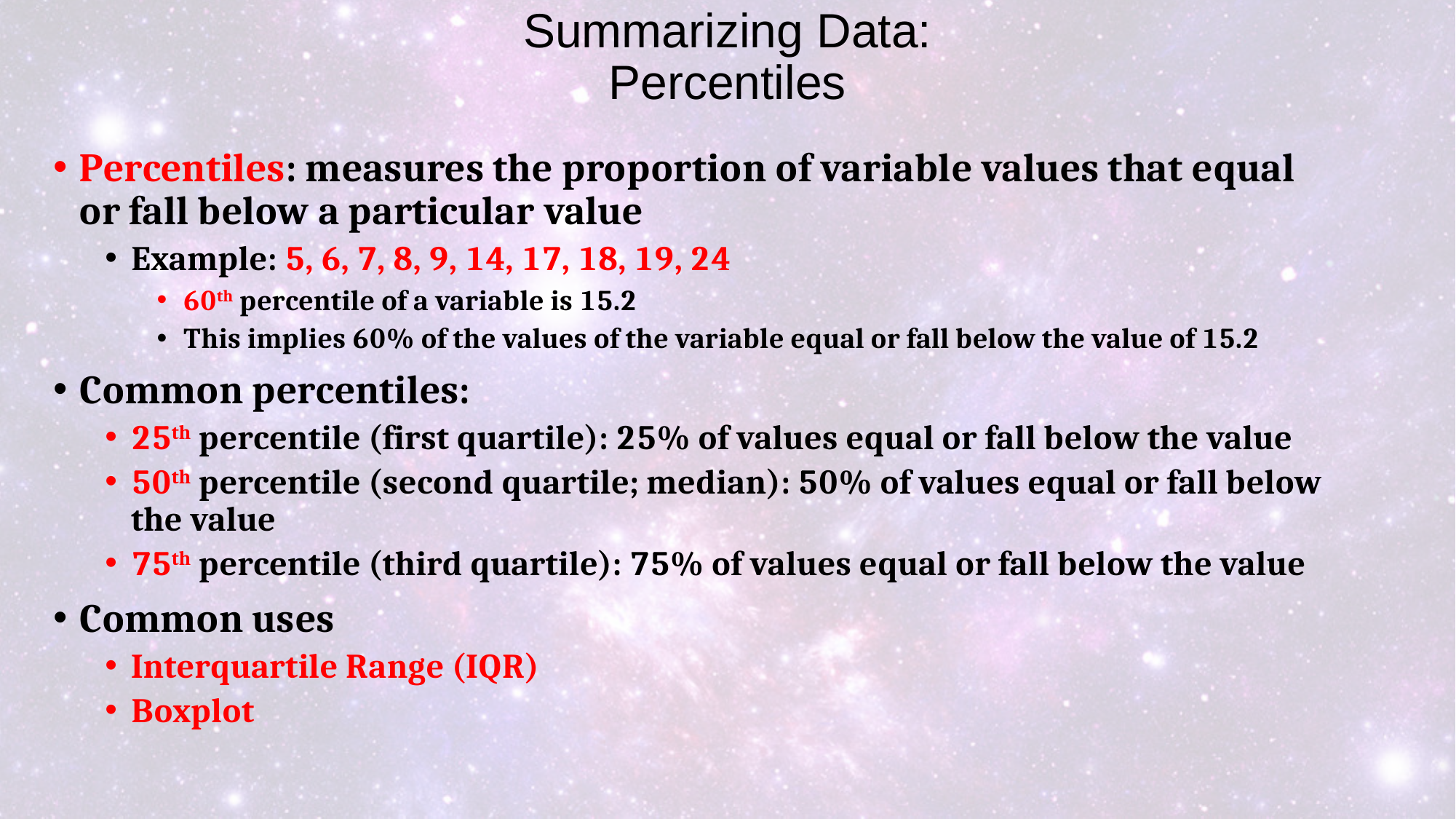

# Summarizing Data: Percentiles
Percentiles: measures the proportion of variable values that equal or fall below a particular value
Example: 5, 6, 7, 8, 9, 14, 17, 18, 19, 24
60th percentile of a variable is 15.2
This implies 60% of the values of the variable equal or fall below the value of 15.2
Common percentiles:
25th percentile (first quartile): 25% of values equal or fall below the value
50th percentile (second quartile; median): 50% of values equal or fall below the value
75th percentile (third quartile): 75% of values equal or fall below the value
Common uses
Interquartile Range (IQR)
Boxplot